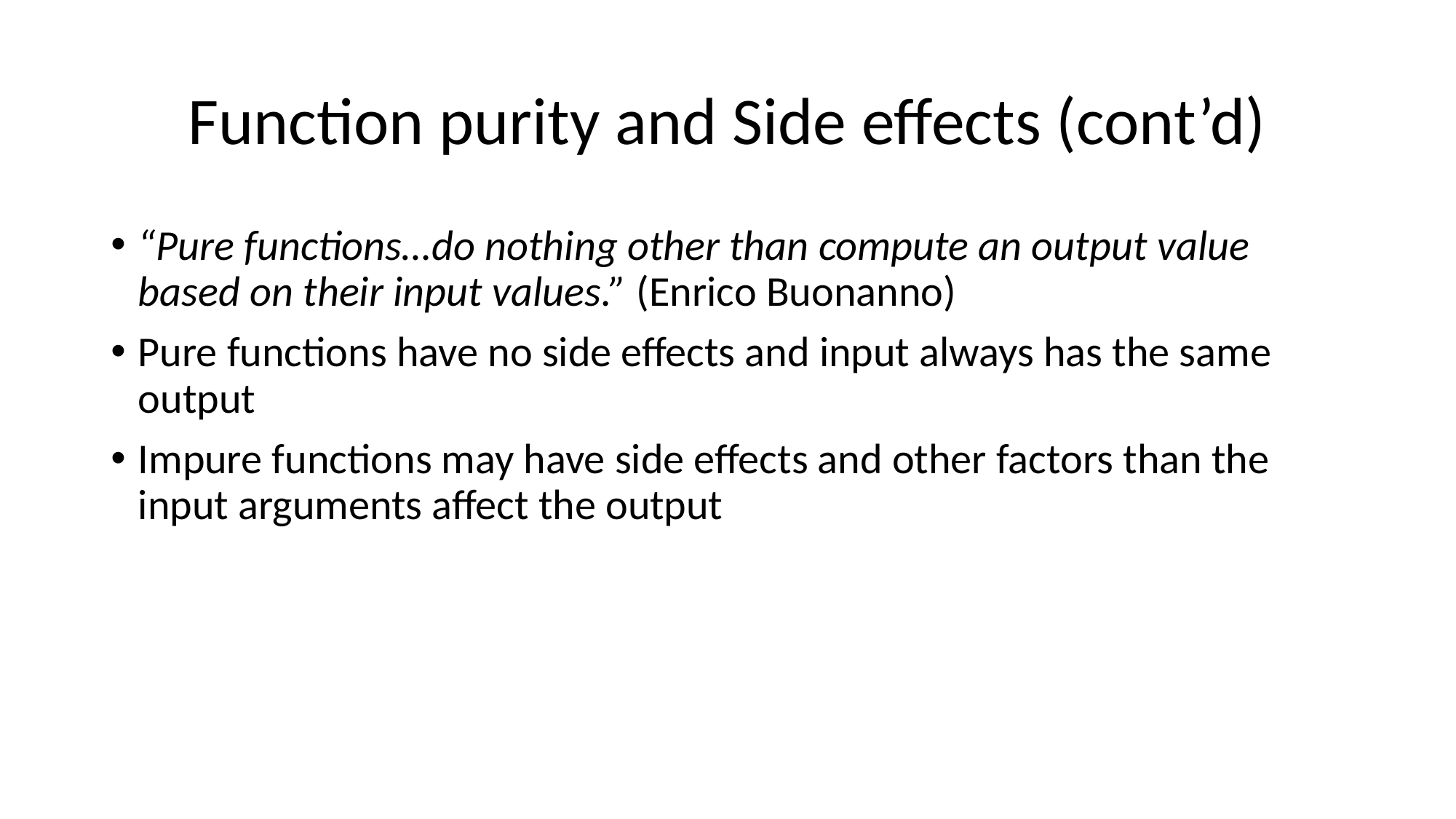

# Function purity and Side effects (cont’d)
“Pure functions…do nothing other than compute an output value based on their input values.” (Enrico Buonanno)
Pure functions have no side effects and input always has the same output
Impure functions may have side effects and other factors than the input arguments affect the output